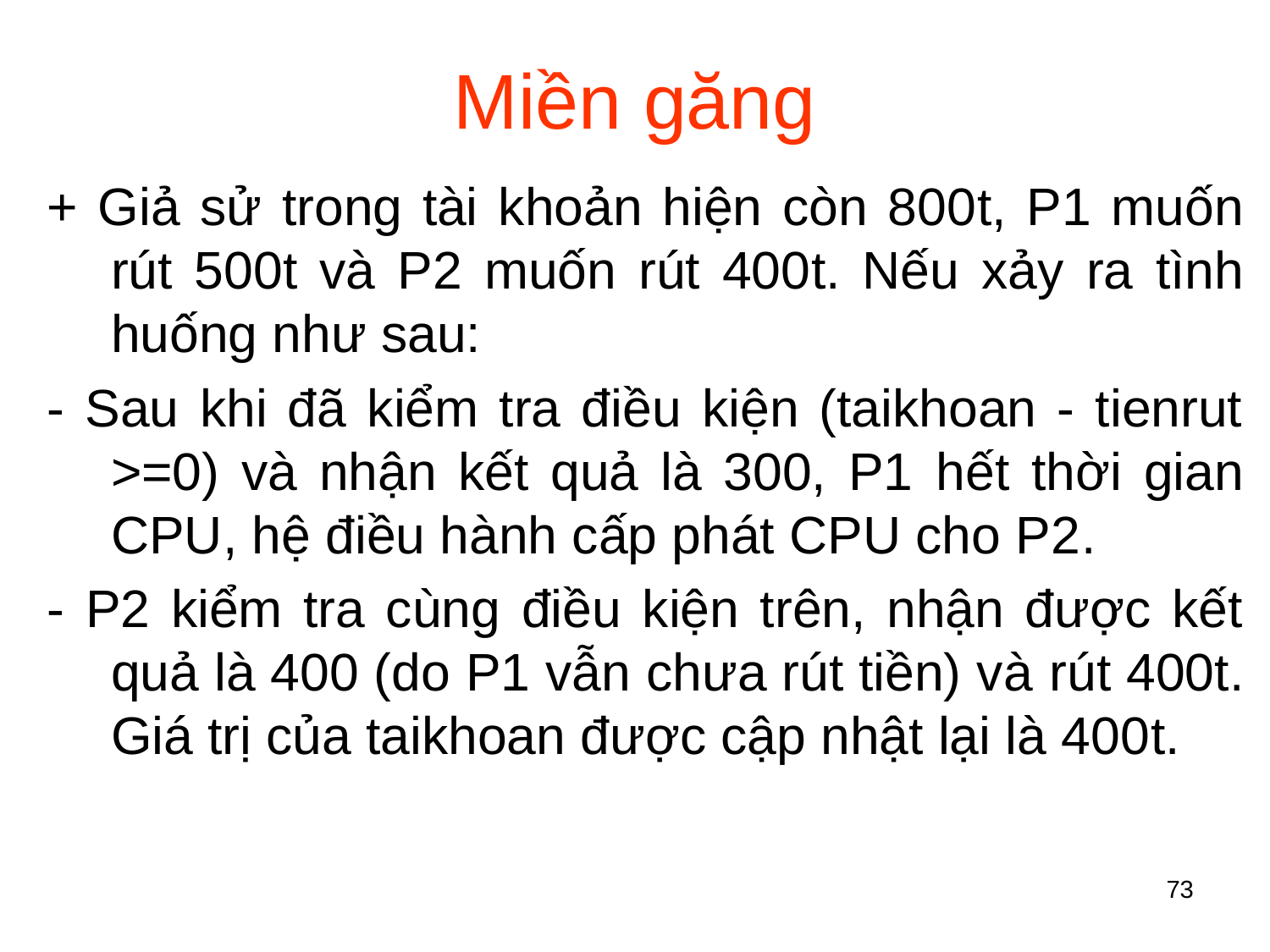

# Miền găng
+ Giả sử trong tài khoản hiện còn 800t, P1 muốn rút 500t và P2 muốn rút 400t. Nếu xảy ra tình huống như sau:
- Sau khi đã kiểm tra điều kiện (taikhoan - tienrut >=0) và nhận kết quả là 300, P1 hết thời gian CPU, hệ điều hành cấp phát CPU cho P2.
- P2 kiểm tra cùng điều kiện trên, nhận được kết quả là 400 (do P1 vẫn chưa rút tiền) và rút 400t. Giá trị của taikhoan được cập nhật lại là 400t.
73